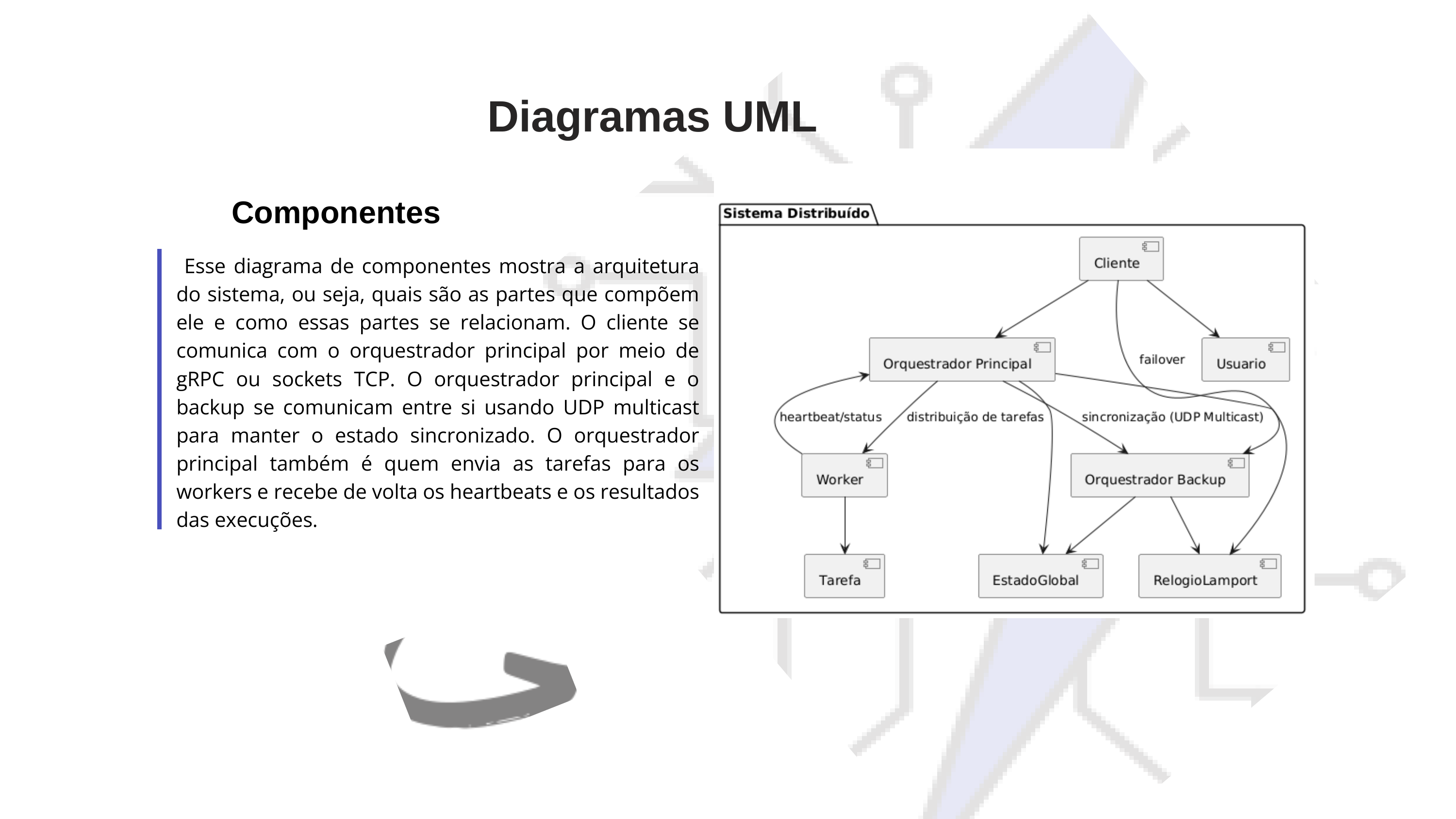

Diagramas UML

Componentes

 Esse diagrama de componentes mostra a arquitetura do sistema, ou seja, quais são as partes que compõem ele e como essas partes se relacionam. O cliente se comunica com o orquestrador principal por meio de gRPC ou sockets TCP. O orquestrador principal e o backup se comunicam entre si usando UDP multicast para manter o estado sincronizado. O orquestrador principal também é quem envia as tarefas para os workers e recebe de volta os heartbeats e os resultados das execuções.